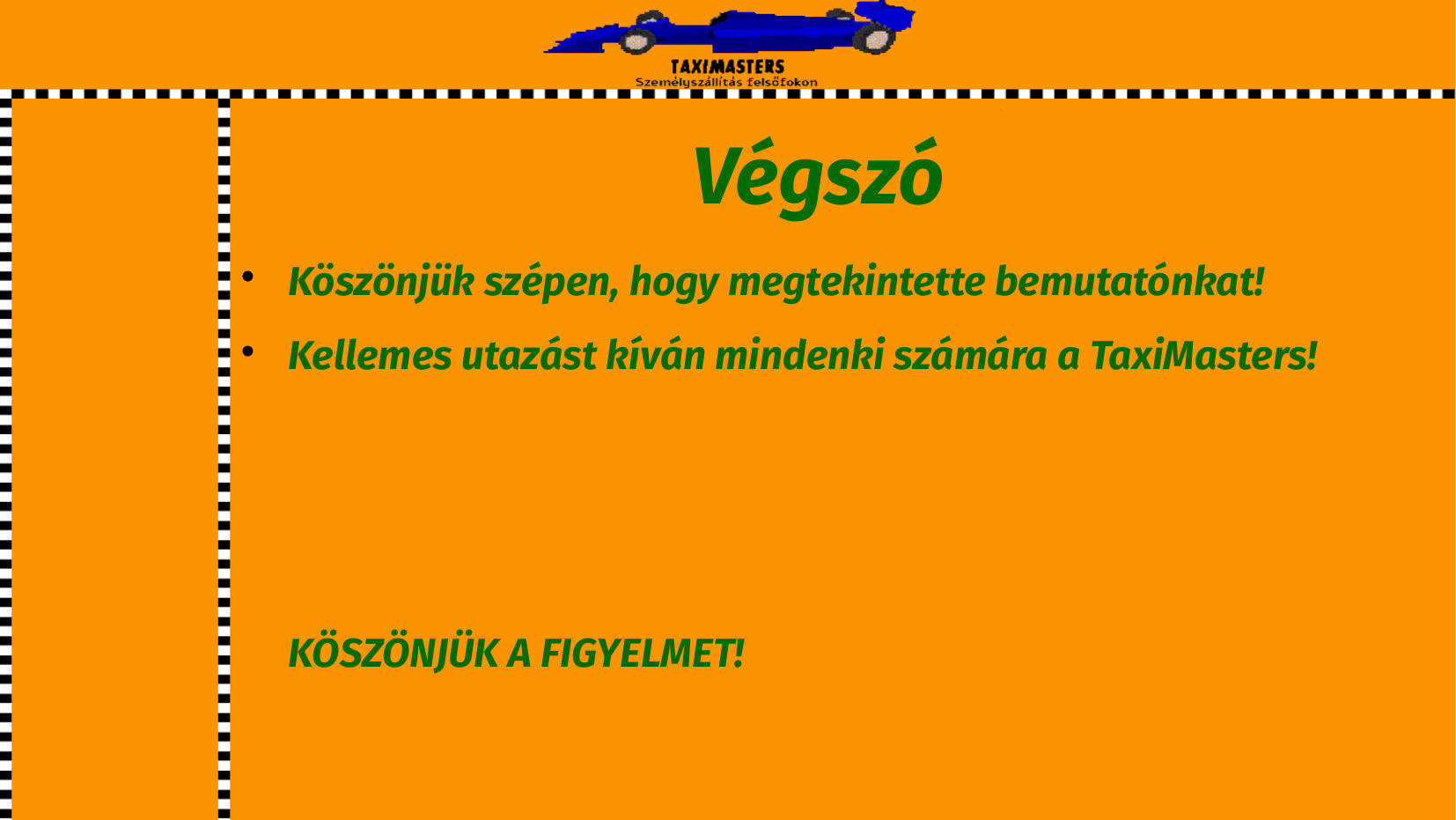

# Végszó
Köszönjük szépen, hogy megtekintette bemutatónkat!
Kellemes utazást kíván mindenki számára a TaxiMasters!

KÖSZÖNJÜK A FIGYELMET!